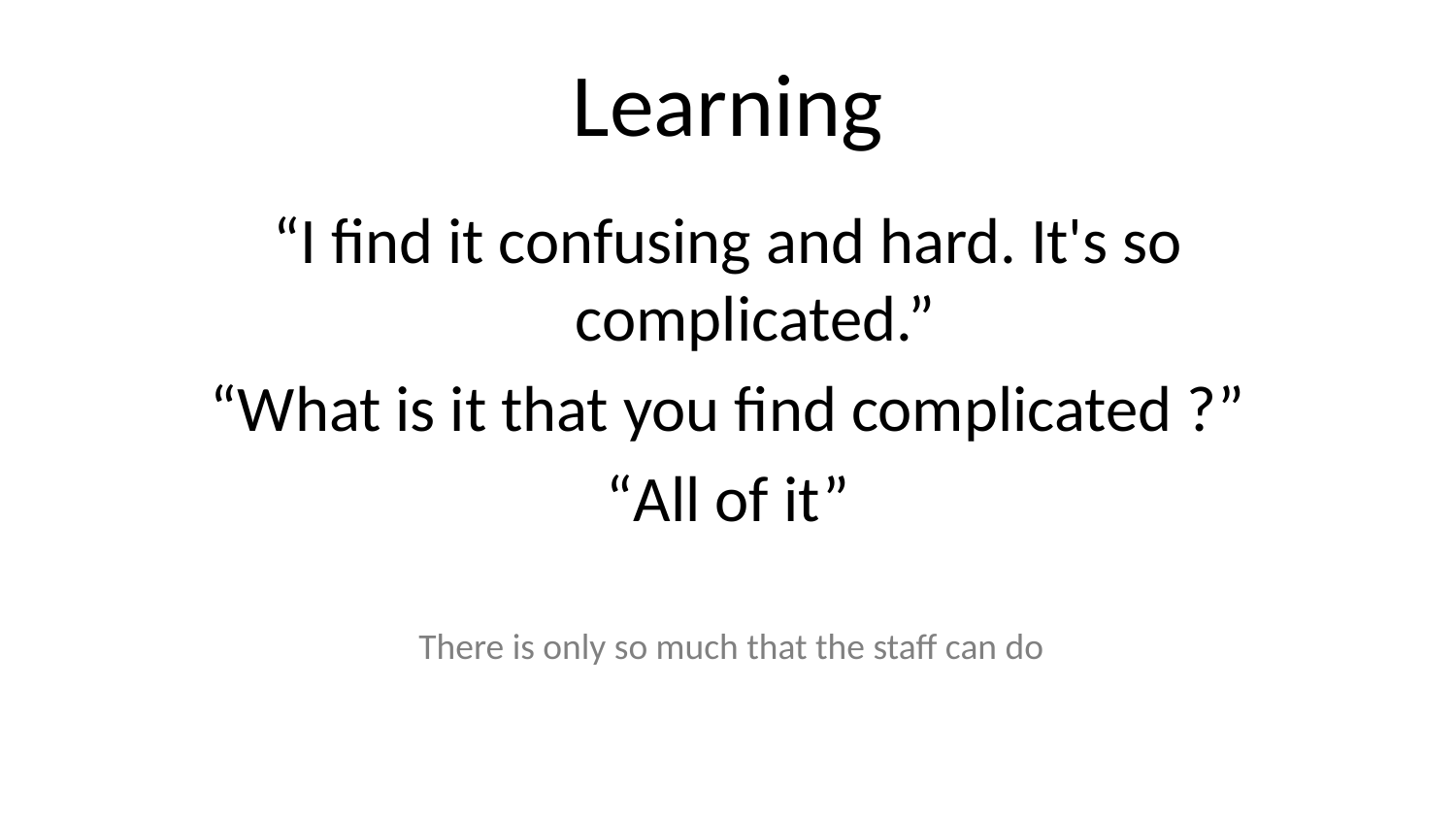

# Learning
“I find it confusing and hard. It's so complicated.”
“What is it that you find complicated ?”
“All of it”
There is only so much that the staff can do